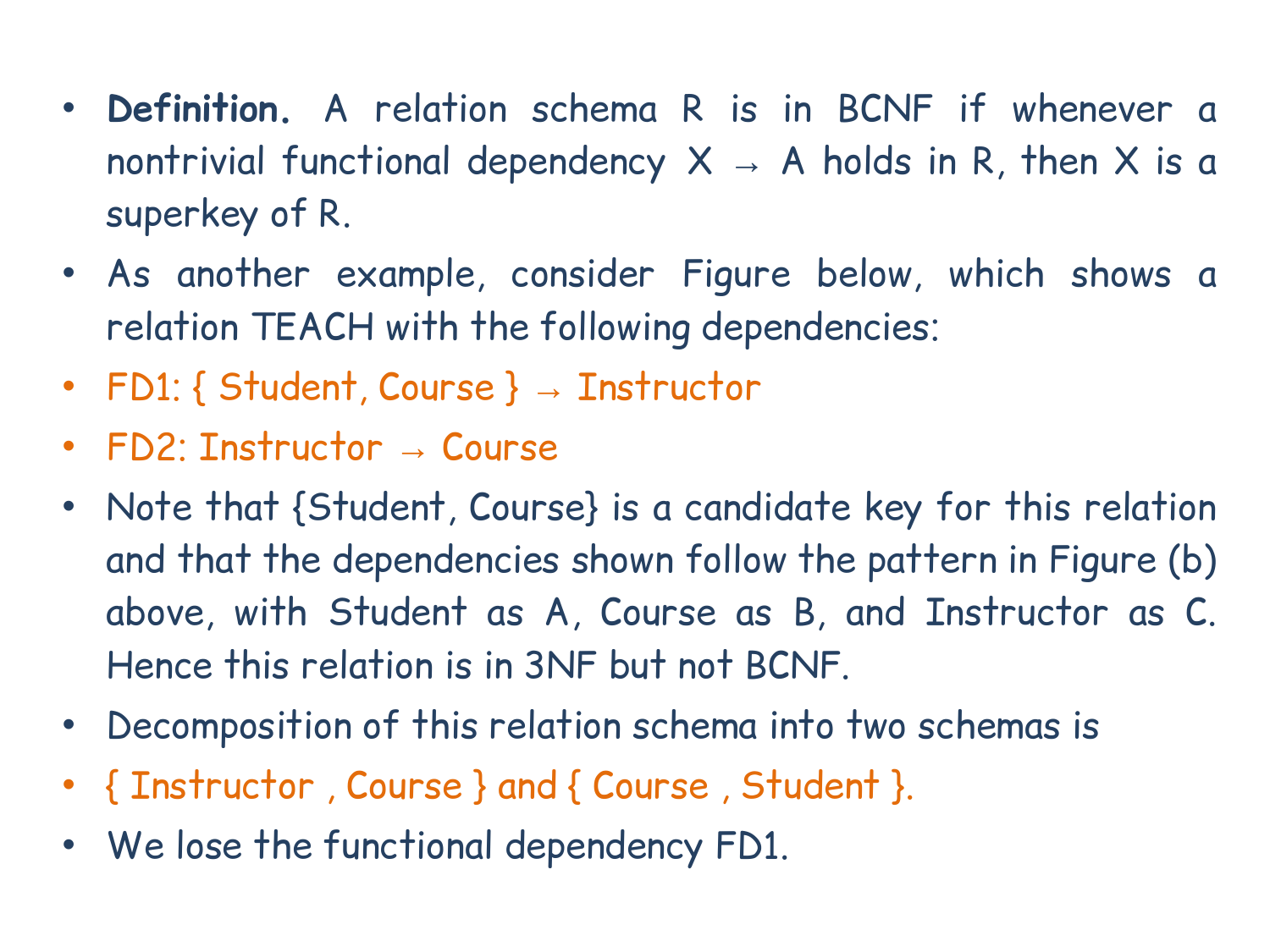

Definition. A relation schema R is in BCNF if whenever a nontrivial functional dependency X → A holds in R, then X is a superkey of R.
As another example, consider Figure below, which shows a relation TEACH with the following dependencies:
FD1: { Student, Course } → Instructor
FD2: Instructor → Course
Note that {Student, Course} is a candidate key for this relation and that the dependencies shown follow the pattern in Figure (b) above, with Student as A, Course as B, and Instructor as C. Hence this relation is in 3NF but not BCNF.
Decomposition of this relation schema into two schemas is
{ Instructor , Course } and { Course , Student }.
We lose the functional dependency FD1.